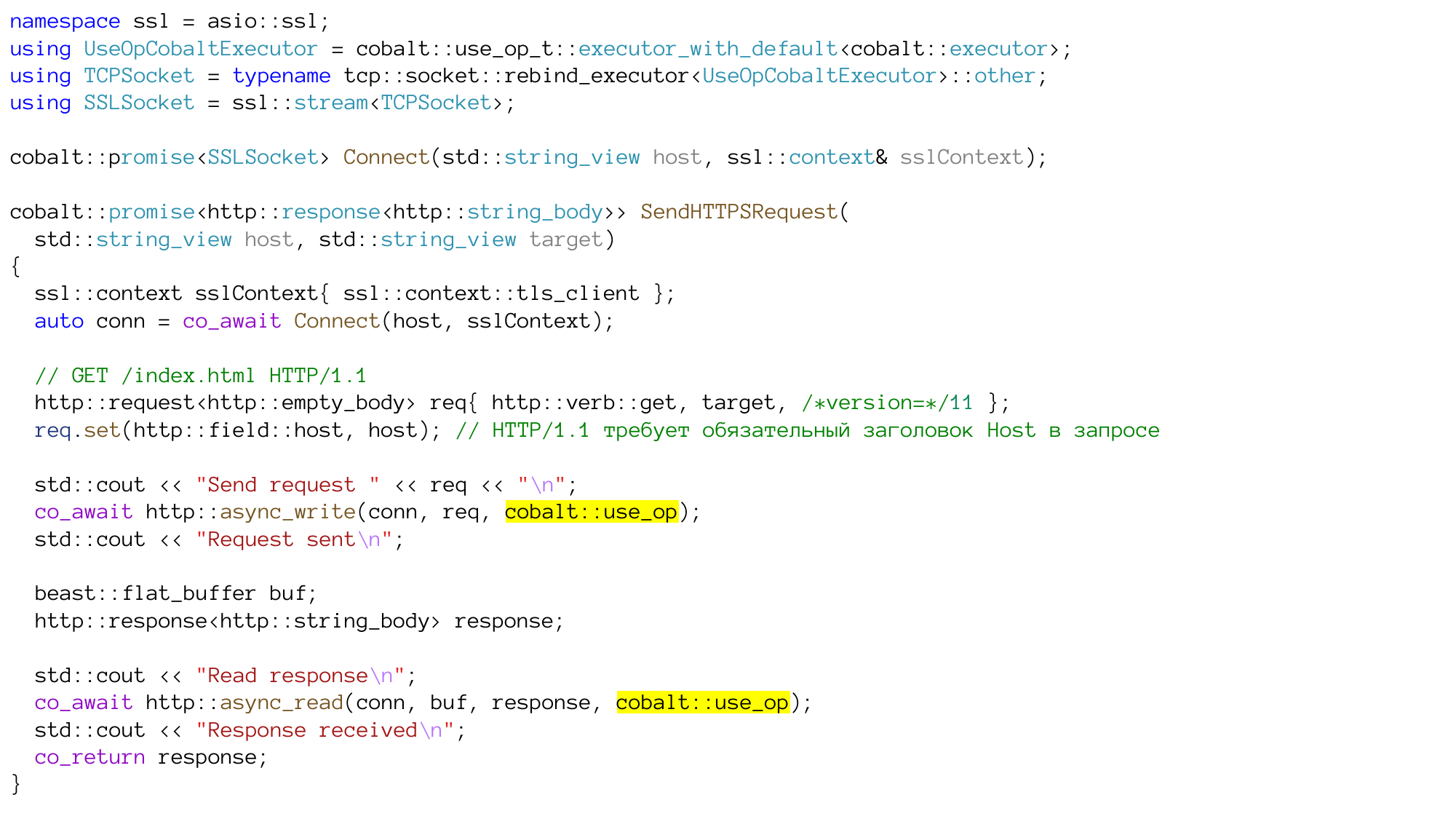

namespace ssl = asio::ssl;
using UseOpCobaltExecutor = cobalt::use_op_t::executor_with_default<cobalt::executor>;
using TCPSocket = typename tcp::socket::rebind_executor<UseOpCobaltExecutor>::other;
using SSLSocket = ssl::stream<TCPSocket>;

cobalt::promise<SSLSocket> Connect(std::string_view host, ssl::context& sslContext);

cobalt::promise<http::response<http::string_body>> SendHTTPSRequest(
  std::string_view host, std::string_view target)
{
  ssl::context sslContext{ ssl::context::tls_client };
  auto conn = co_await Connect(host, sslContext);

  // GET /index.html HTTP/1.1
  http::request<http::empty_body> req{ http::verb::get, target, /*version=*/11 };
  req.set(http::field::host, host); // HTTP/1.1 требует обязательный заголовок Host в запросе

  std::cout << "Send request " << req << "\n";
  co_await http::async_write(conn, req, cobalt::use_op);
  std::cout << "Request sent\n";

  beast::flat_buffer buf;
  http::response<http::string_body> response;

  std::cout << "Read response\n";
  co_await http::async_read(conn, buf, response, cobalt::use_op);
  std::cout << "Response received\n";
  co_return response;
}